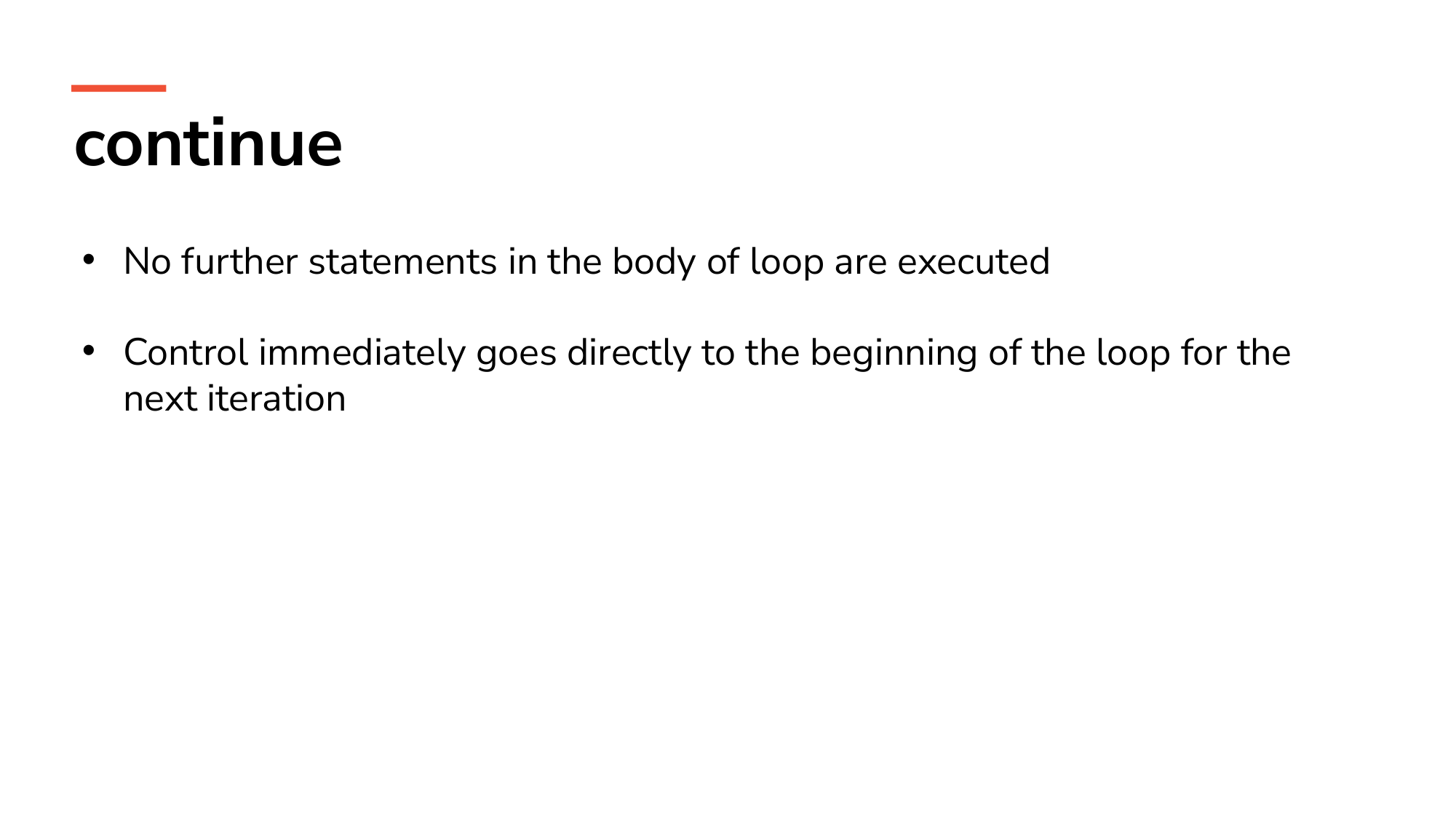

continue

No further statements in the body of loop are executed

Control immediately goes directly to the beginning of the loop for the next iteration